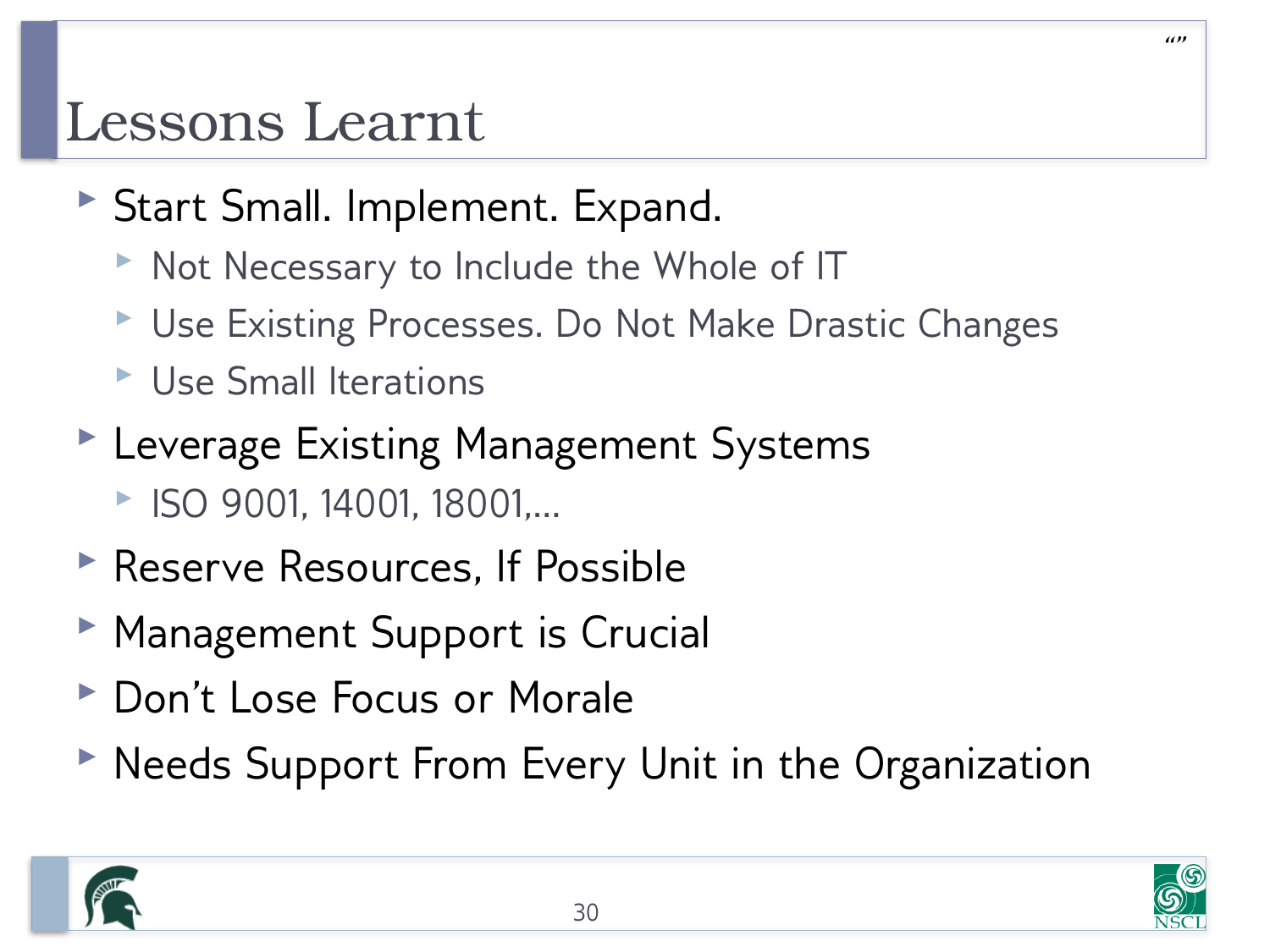

# Lessons Learnt
“”
Start Small. Implement. Expand.
Not Necessary to Include the Whole of IT
Use Existing Processes. Do Not Make Drastic Changes
Use Small Iterations
Leverage Existing Management Systems
ISO 9001, 14001, 18001,…
Reserve Resources, If Possible
Management Support is Crucial
Don’t Lose Focus or Morale
Needs Support From Every Unit in the Organization
30